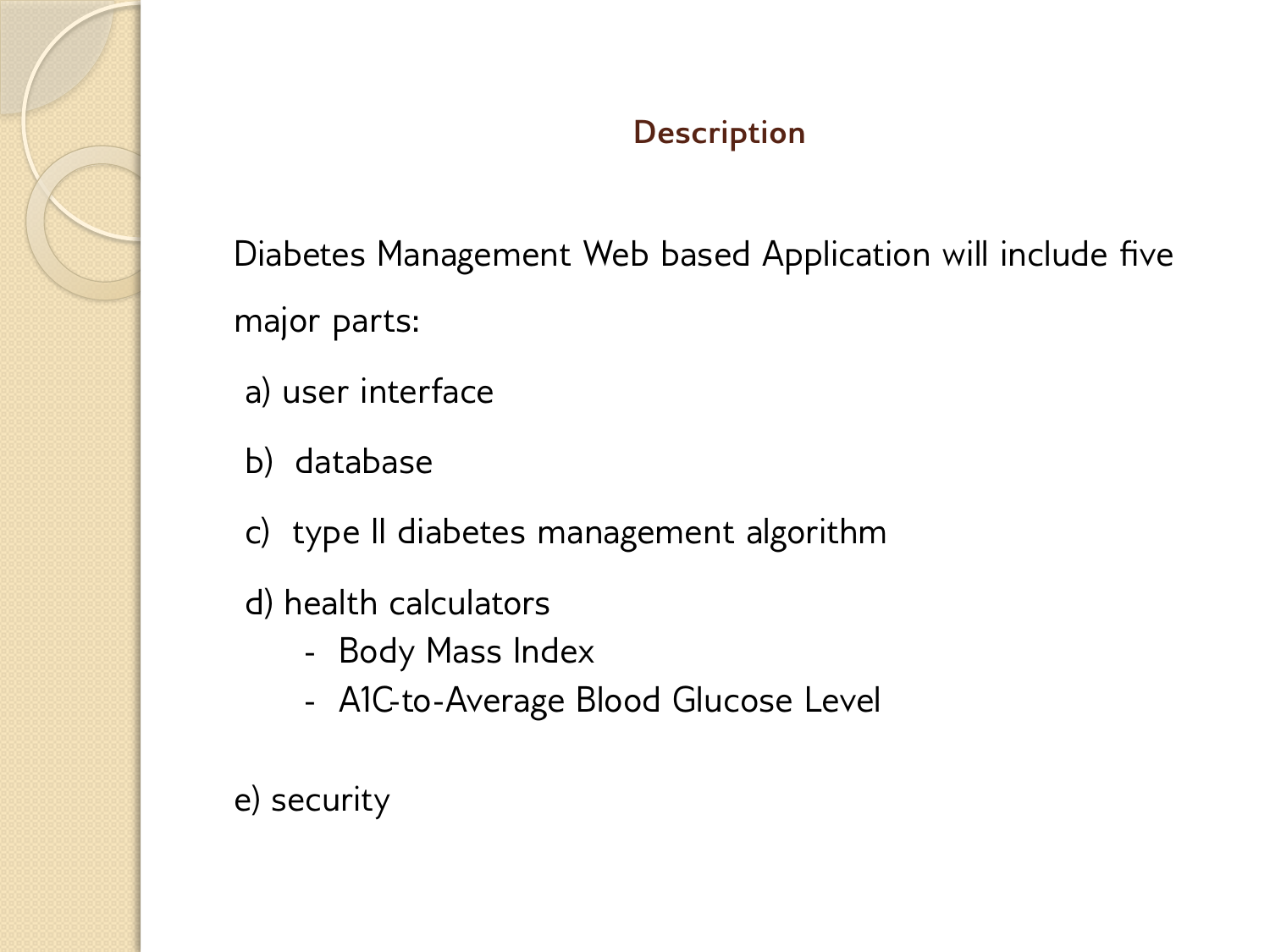

# Description
Diabetes Management Web based Application will include five major parts:
 a) user interface
 b)  database
 c)  type II diabetes management algorithm
 d) health calculators
          -  Body Mass Index
          -  A1C-to-Average Blood Glucose Level

e) security